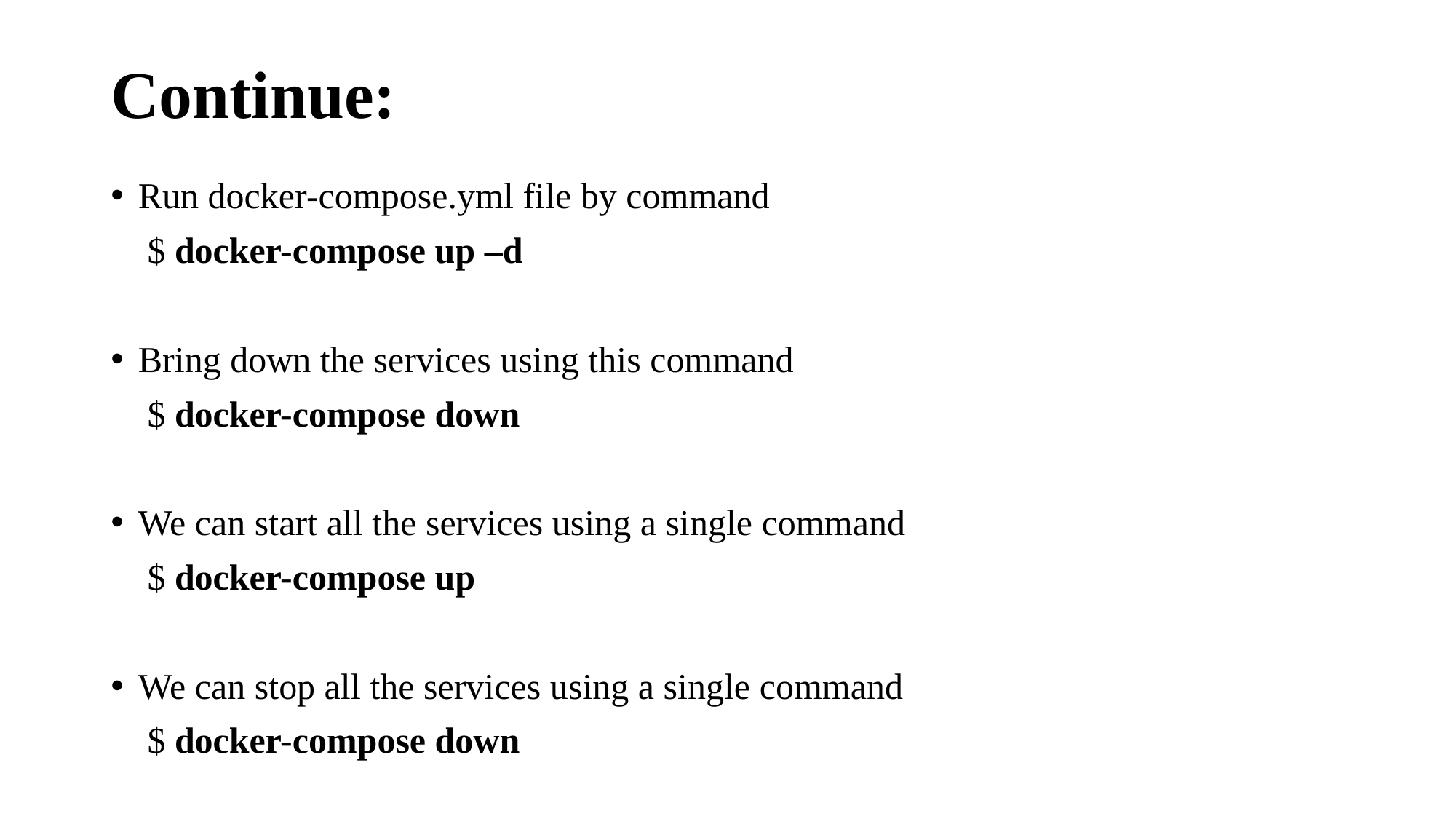

# Continue:
Run docker-compose.yml file by command
    $ docker-compose up –d

Bring down the services using this command
    $ docker-compose down

We can start all the services using a single command
    $ docker-compose up

We can stop all the services using a single command
    $ docker-compose down